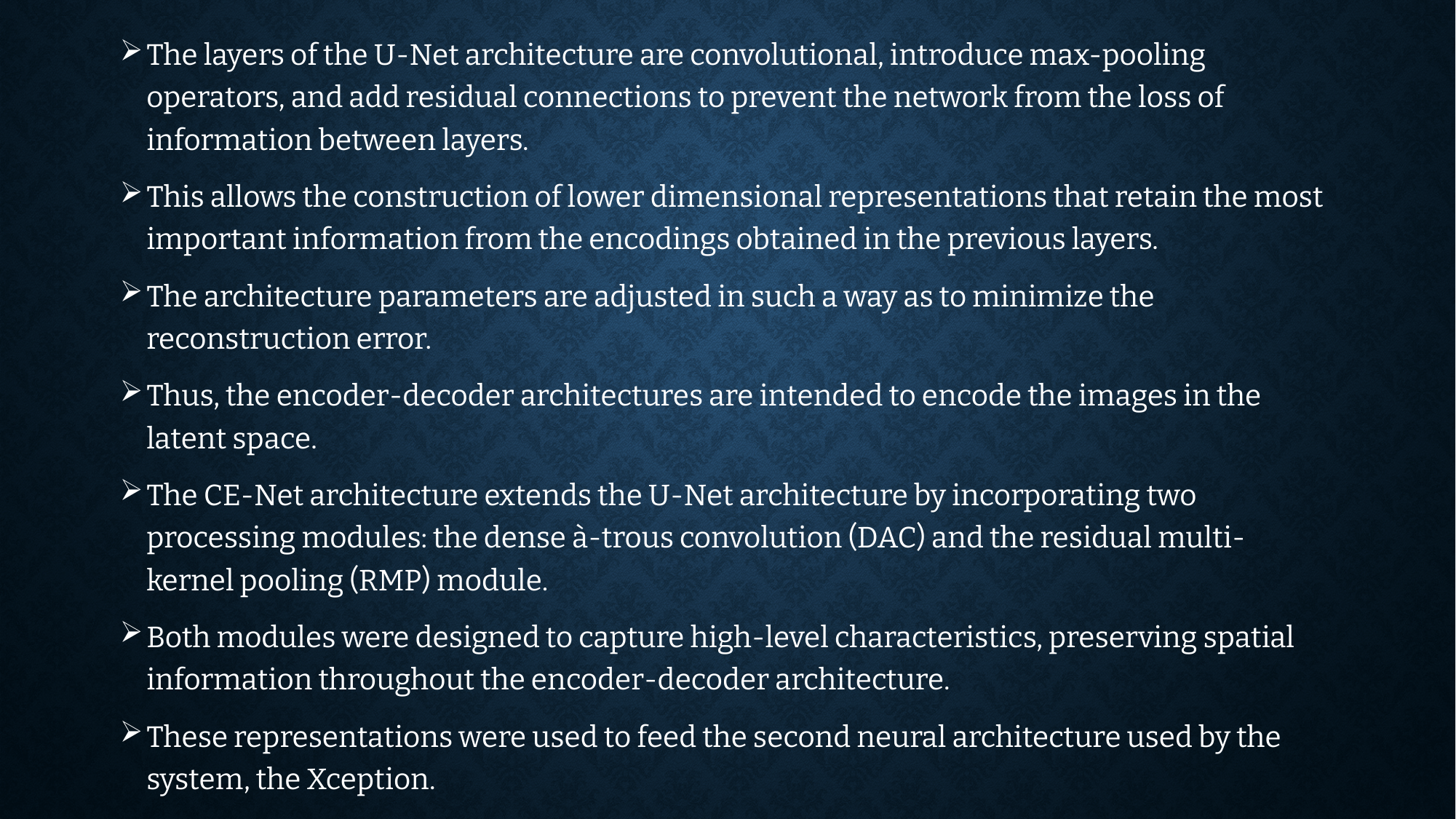

The layers of the U-Net architecture are convolutional, introduce max-pooling operators, and add residual connections to prevent the network from the loss of information between layers.
This allows the construction of lower dimensional representations that retain the most important information from the encodings obtained in the previous layers.
The architecture parameters are adjusted in such a way as to minimize the reconstruction error.
Thus, the encoder-decoder architectures are intended to encode the images in the latent space.
The CE-Net architecture extends the U-Net architecture by incorporating two processing modules: the dense à-trous convolution (DAC) and the residual multi-kernel pooling (RMP) module.
Both modules were designed to capture high-level characteristics, preserving spatial information throughout the encoder-decoder architecture.
These representations were used to feed the second neural architecture used by the system, the Xception.